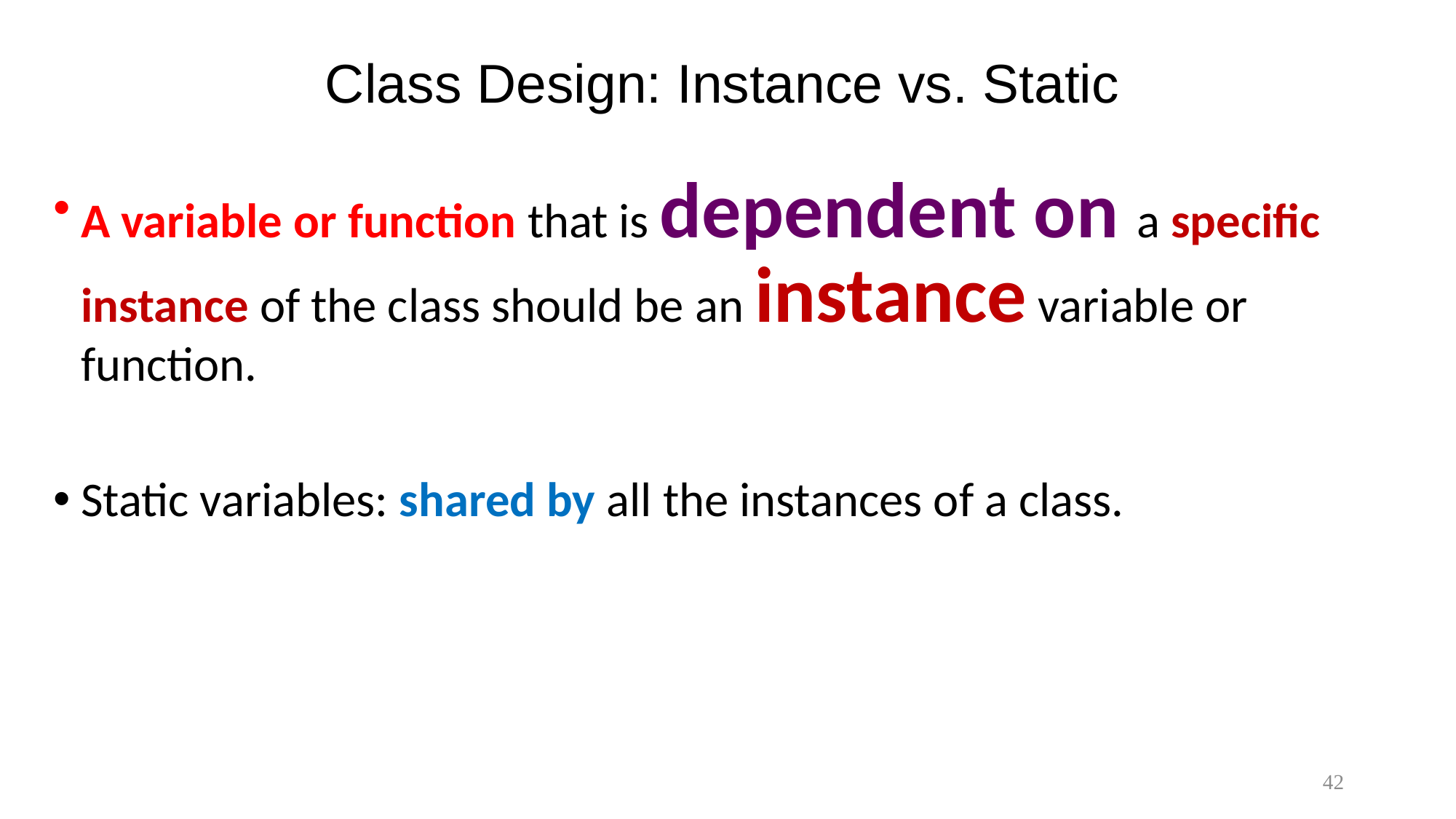

# Class Design: Instance vs. Static
A variable or function that is dependent on a specific instance of the class should be an instance variable or function.

Static variables: shared by all the instances of a class.
42